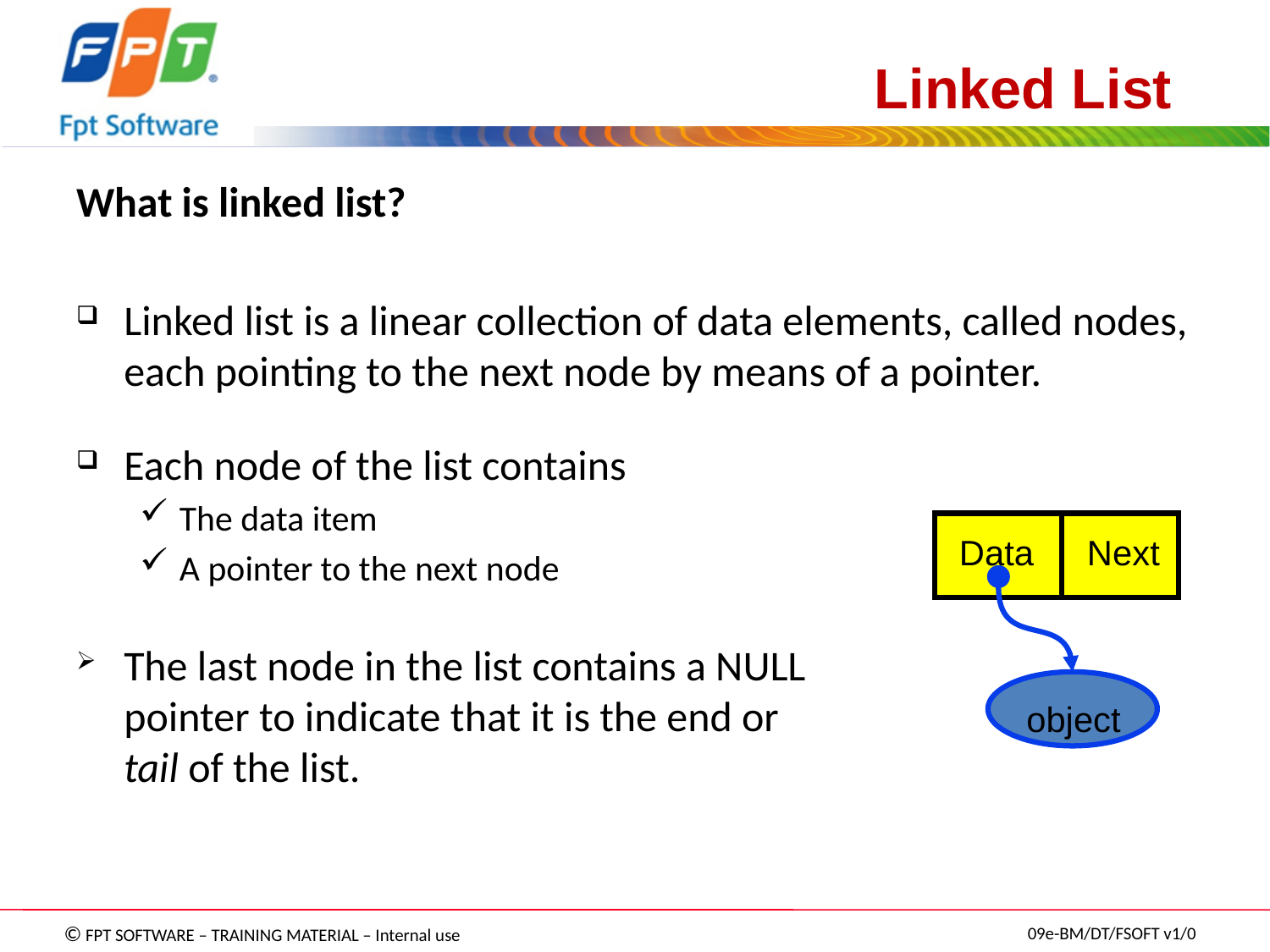

# Linked List
What is linked list?

Linked list is a linear collection of data elements, called nodes, each pointing to the next node by means of a pointer.

Each node of the list contains
The data item
A pointer to the next node

The last node in the list contains a NULL
     pointer to indicate that it is the end or
     tail of the list.

Data
Next
object